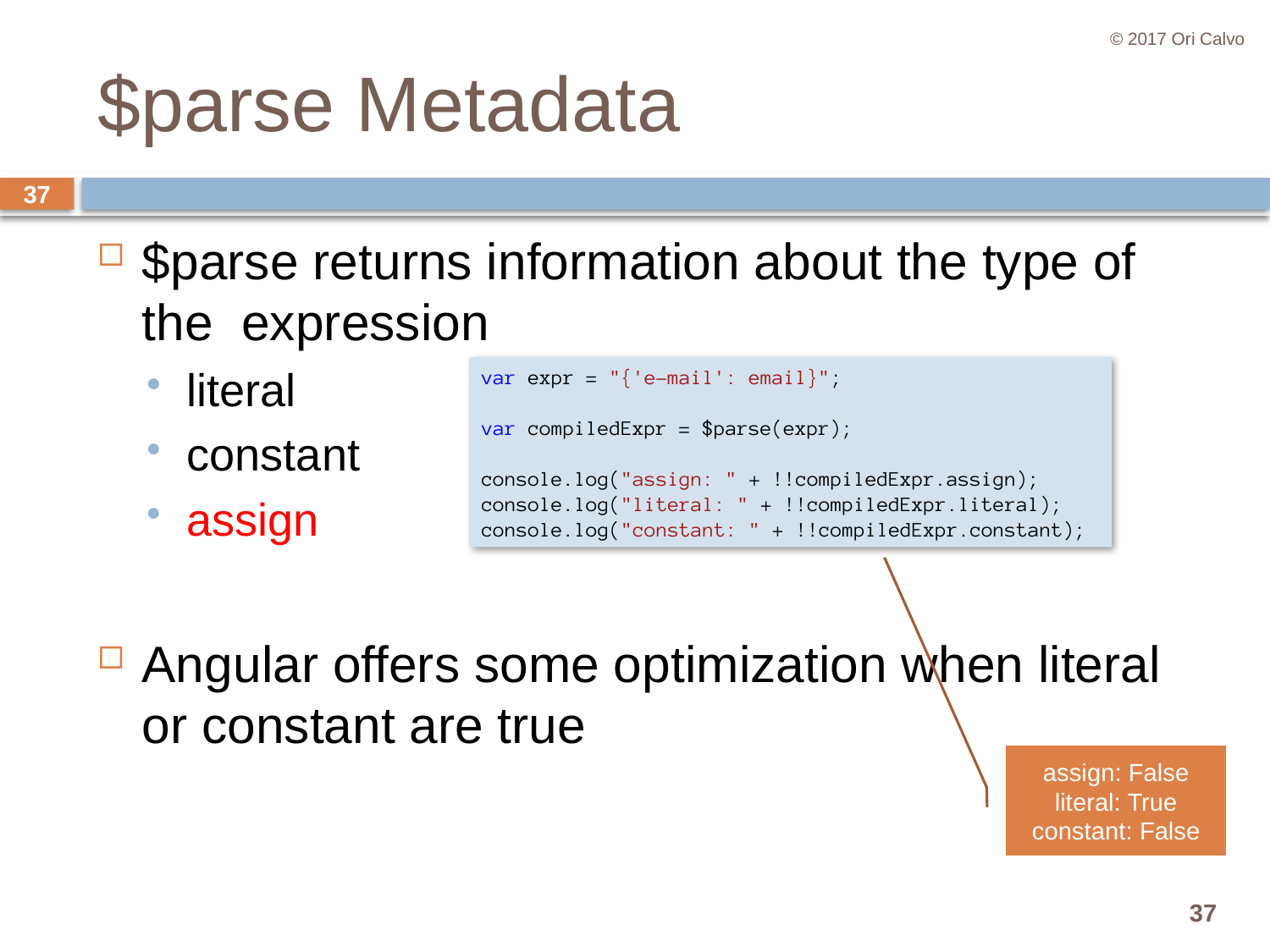

© 2017 Ori Calvo
# $parse Metadata
37
$parse returns information about the type of the  expression
literal
constant
assign

Angular offers some optimization when literal or constant are true

var expr = "{'e-mail': email}";

var compiledExpr = $parse(expr);

console.log("assign: " + !!compiledExpr.assign);
console.log("literal: " + !!compiledExpr.literal);
console.log("constant: " + !!compiledExpr.constant);
assign: False
literal: True
constant: False